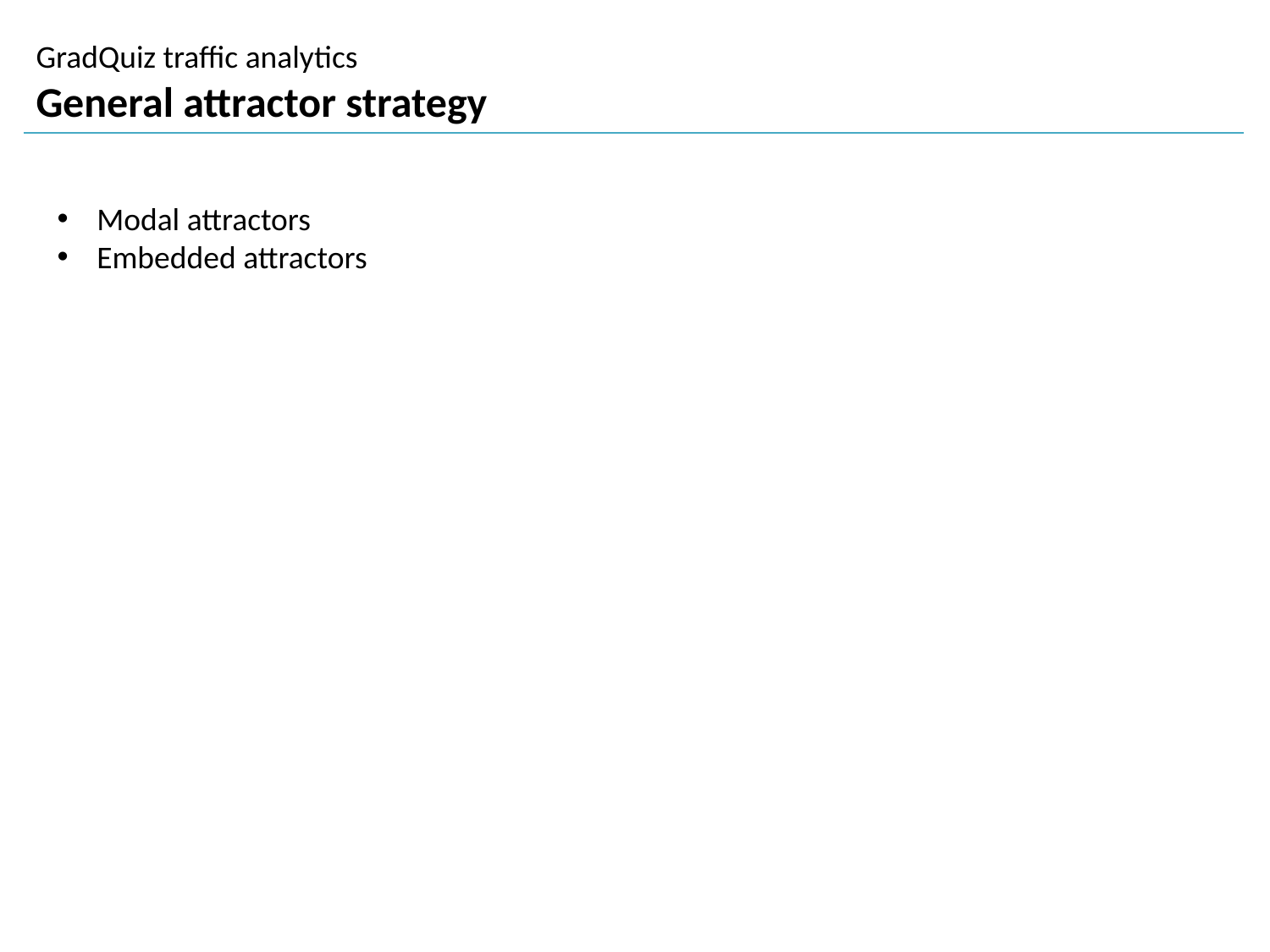

GradQuiz traffic analytics
General attractor strategy
Modal attractors
Embedded attractors